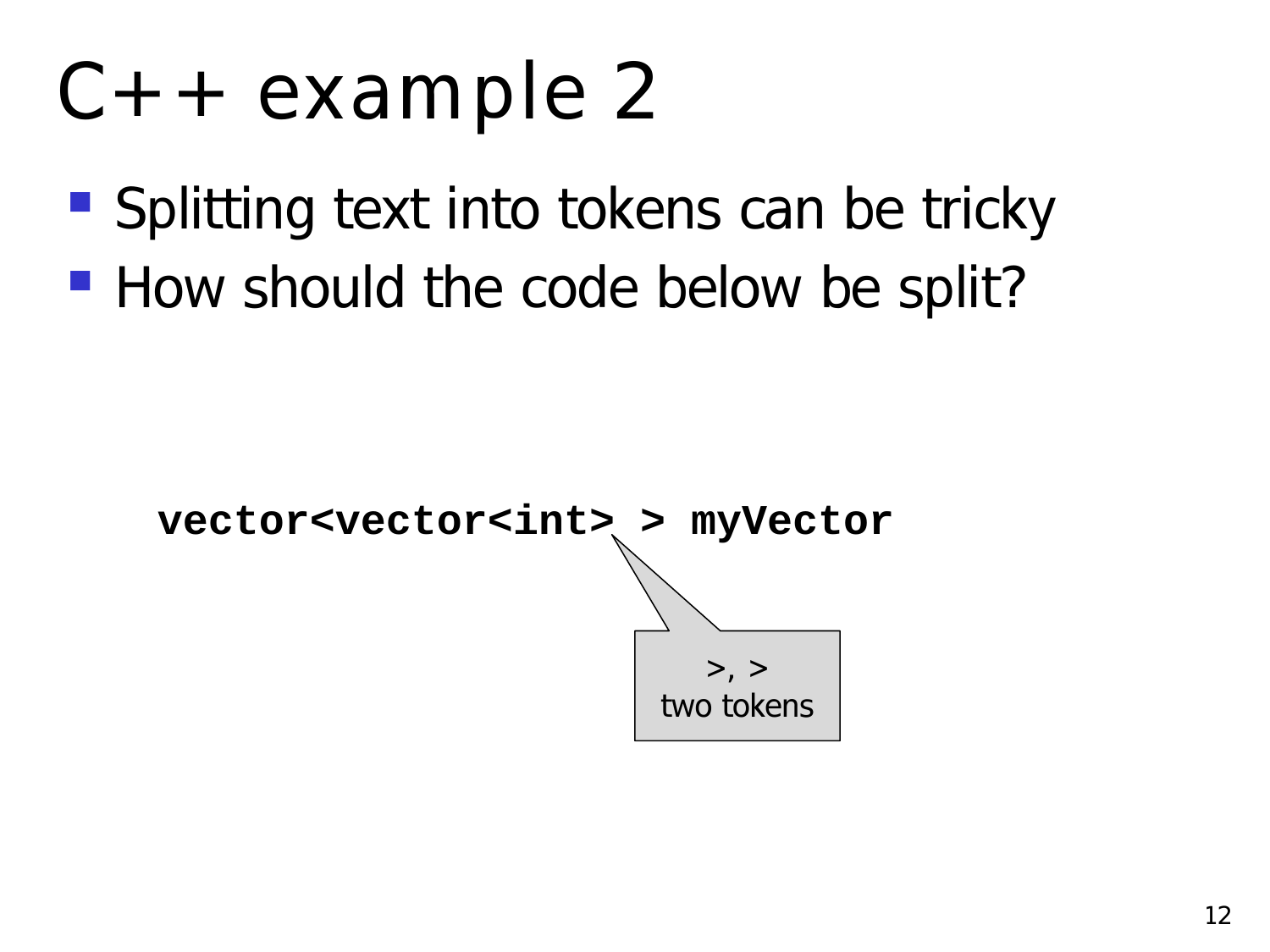

# C++ example 2
Splitting text into tokens can be tricky
How should the code below be split?
vector<vector<int> > myVector
>, >
two tokens
12